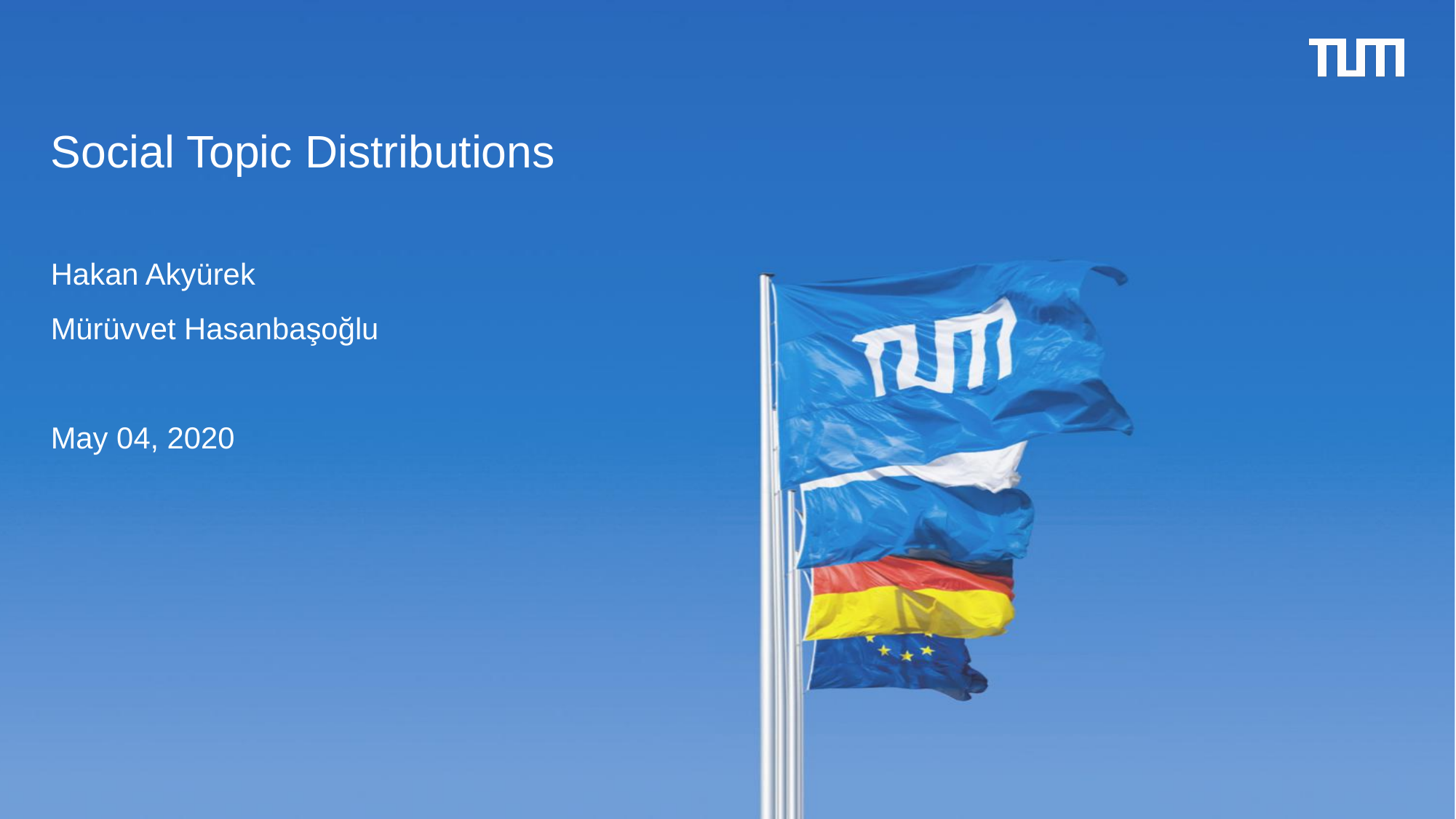

Social Topic Distributions
Hakan Akyürek
Mürüvvet Hasanbaşoğlu

May 04, 2020